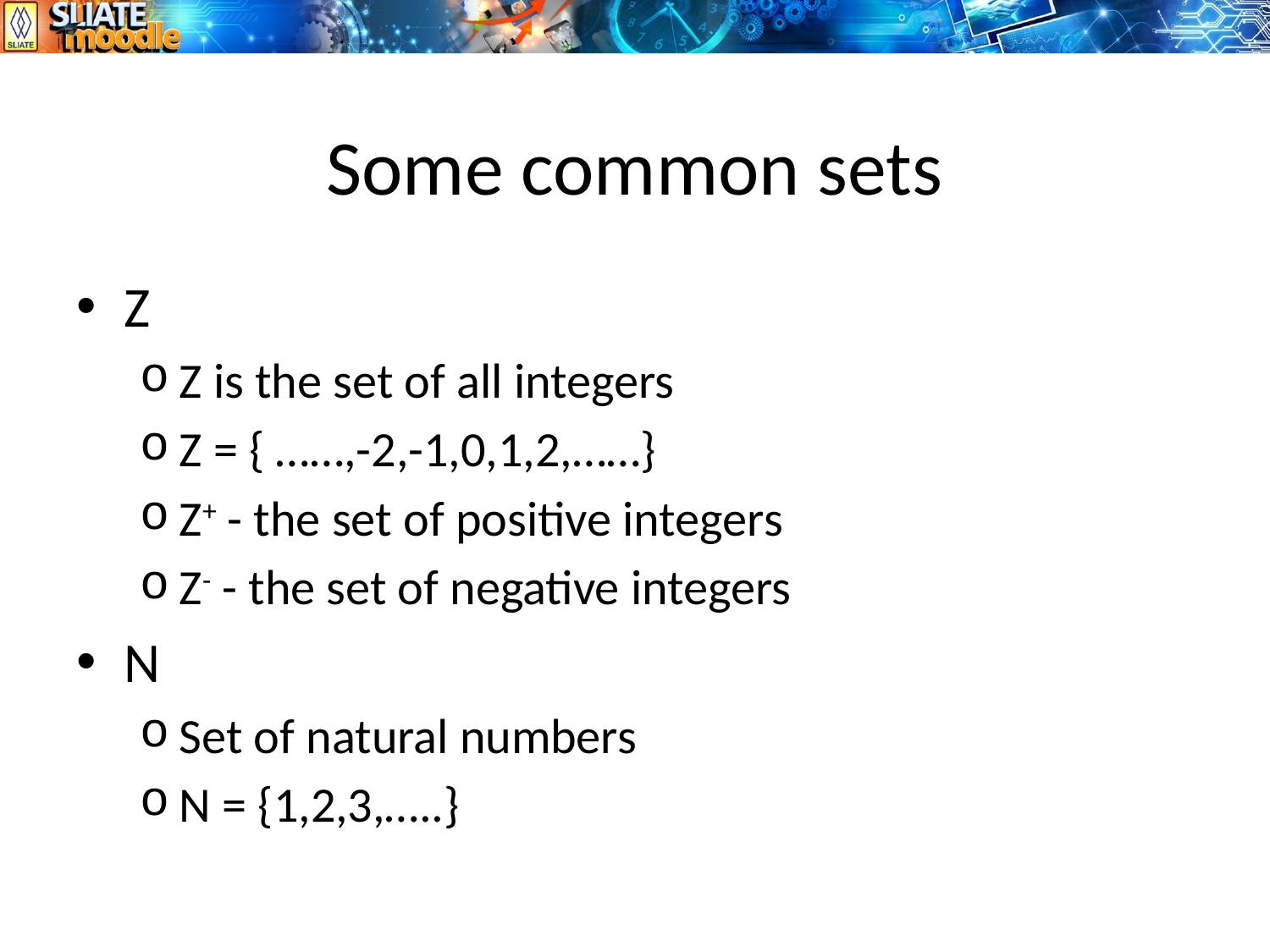

# Some common sets
Z
Z is the set of all integers
Z = { ……,-2,-1,0,1,2,……}
Z+ - the set of positive integers
Z- - the set of negative integers
N
Set of natural numbers
N = {1,2,3,…..}